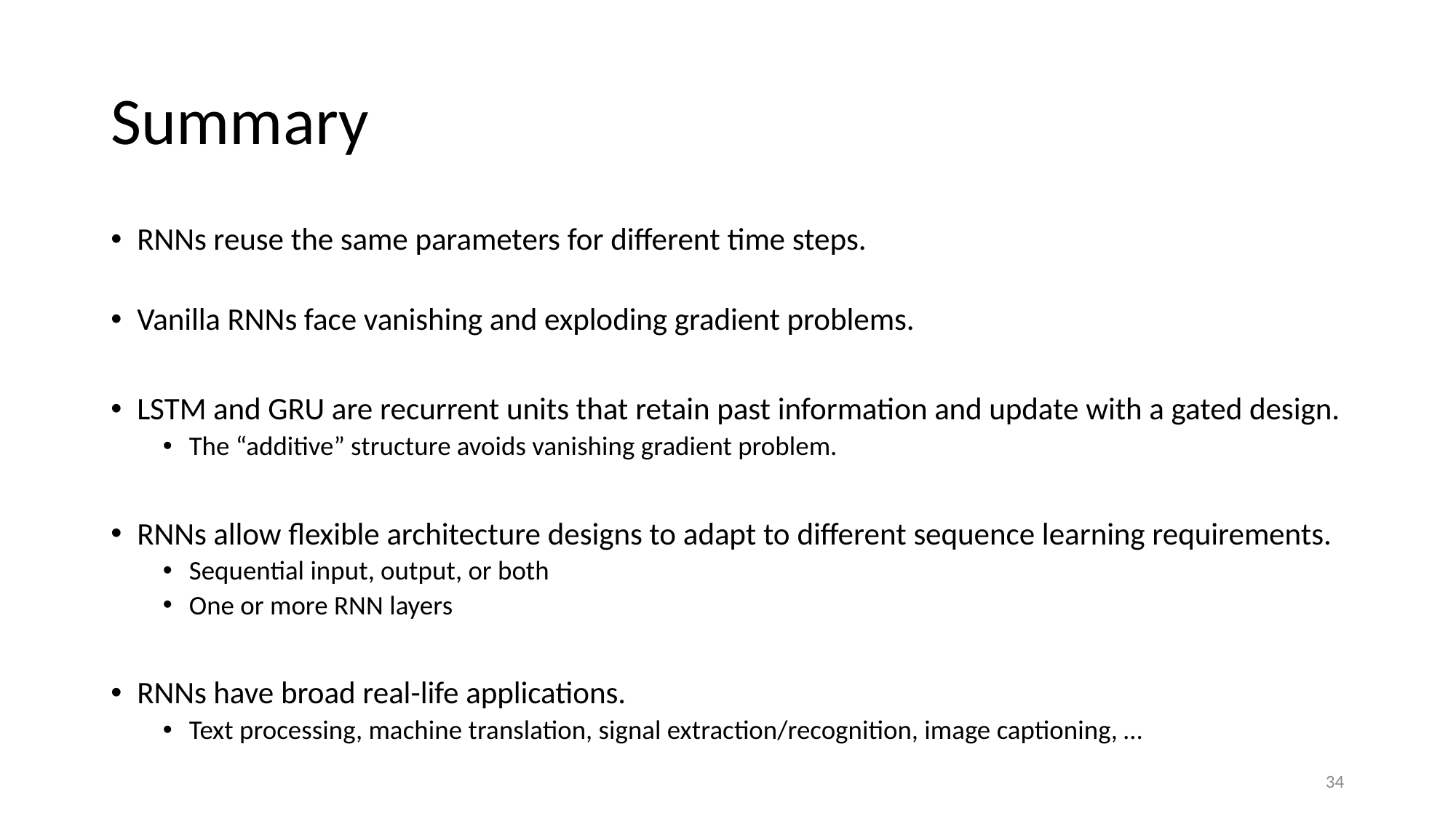

# Summary
RNNs reuse the same parameters for different time steps.

Vanilla RNNs face vanishing and exploding gradient problems.

LSTM and GRU are recurrent units that retain past information and update with a gated design.
The “additive” structure avoids vanishing gradient problem.

RNNs allow flexible architecture designs to adapt to different sequence learning requirements.
Sequential input, output, or both
One or more RNN layers

RNNs have broad real-life applications.
Text processing, machine translation, signal extraction/recognition, image captioning, …

34